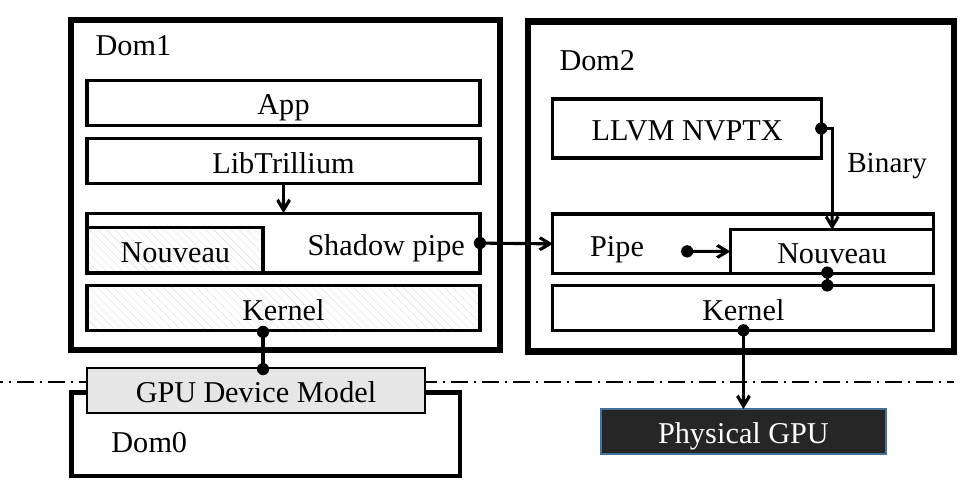

Dom1

App

Dom2
LLVM NVPTX
Binary
LibTrillium
Shadow pipe
   Pipe
Nouveau
Nouveau
Kernel
Kernel
GPU Device Model

Physical GPU
Dom0